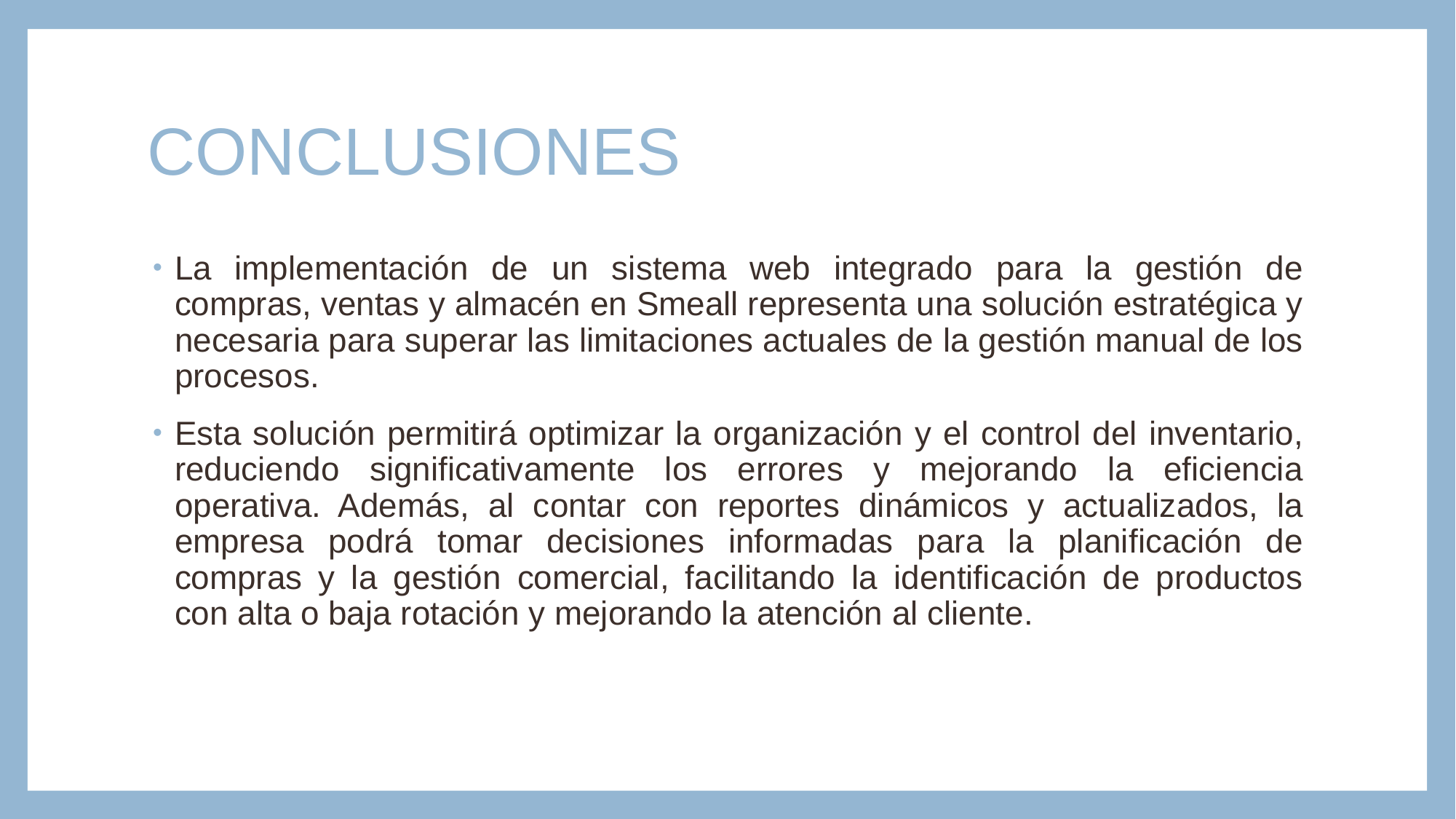

# CONCLUSIONES
La implementación de un sistema web integrado para la gestión de compras, ventas y almacén en Smeall representa una solución estratégica y necesaria para superar las limitaciones actuales de la gestión manual de los procesos.
Esta solución permitirá optimizar la organización y el control del inventario, reduciendo significativamente los errores y mejorando la eficiencia operativa. Además, al contar con reportes dinámicos y actualizados, la empresa podrá tomar decisiones informadas para la planificación de compras y la gestión comercial, facilitando la identificación de productos con alta o baja rotación y mejorando la atención al cliente.